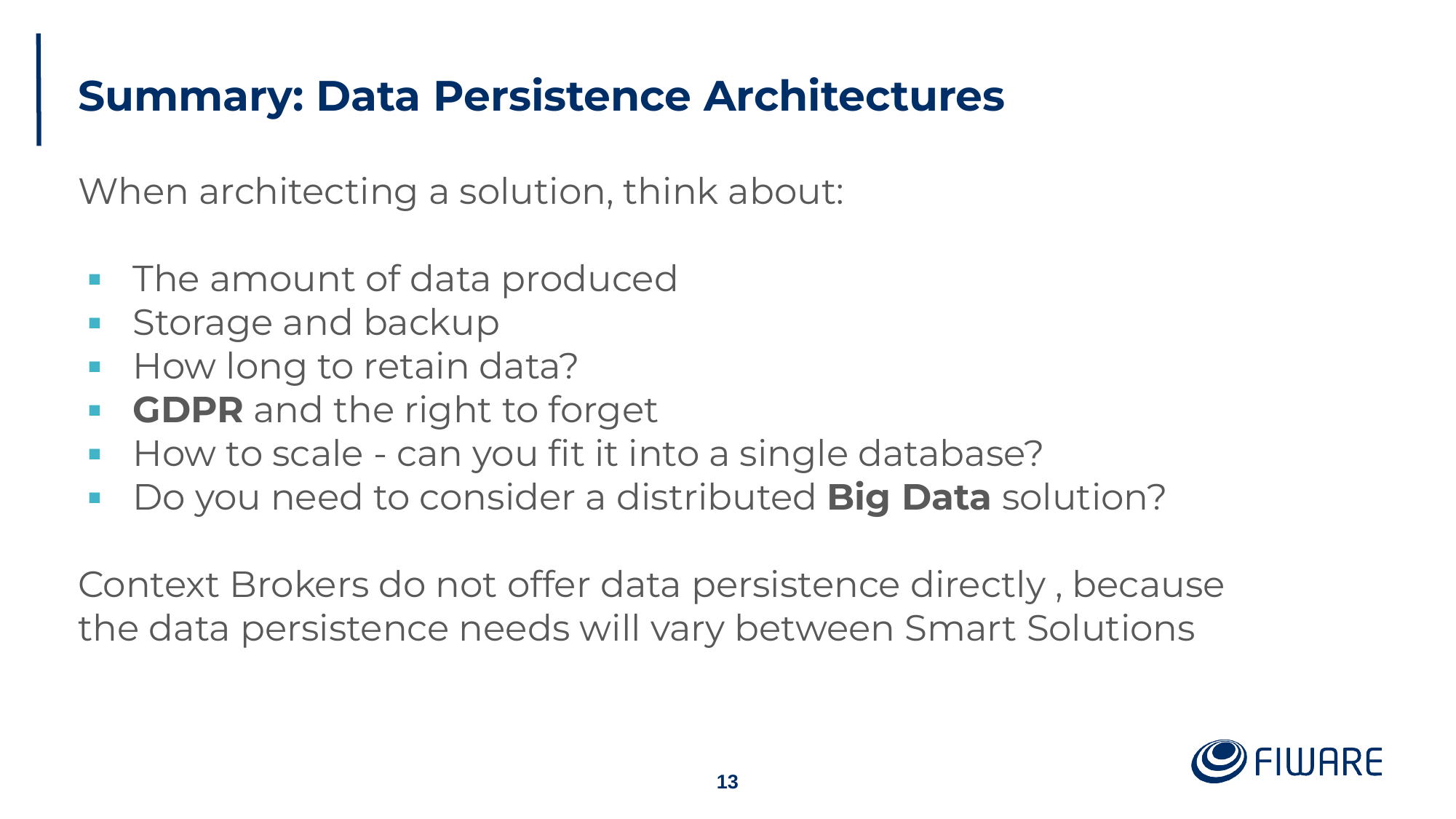

# Summary: Data Persistence Architectures
When architecting a solution, think about:

The amount of data produced
Storage and backup
How long to retain data?
GDPR and the right to forget
How to scale - can you fit it into a single database?
Do you need to consider a distributed Big Data solution?

Context Brokers do not offer data persistence directly , because  the data persistence needs will vary between Smart Solutions

13